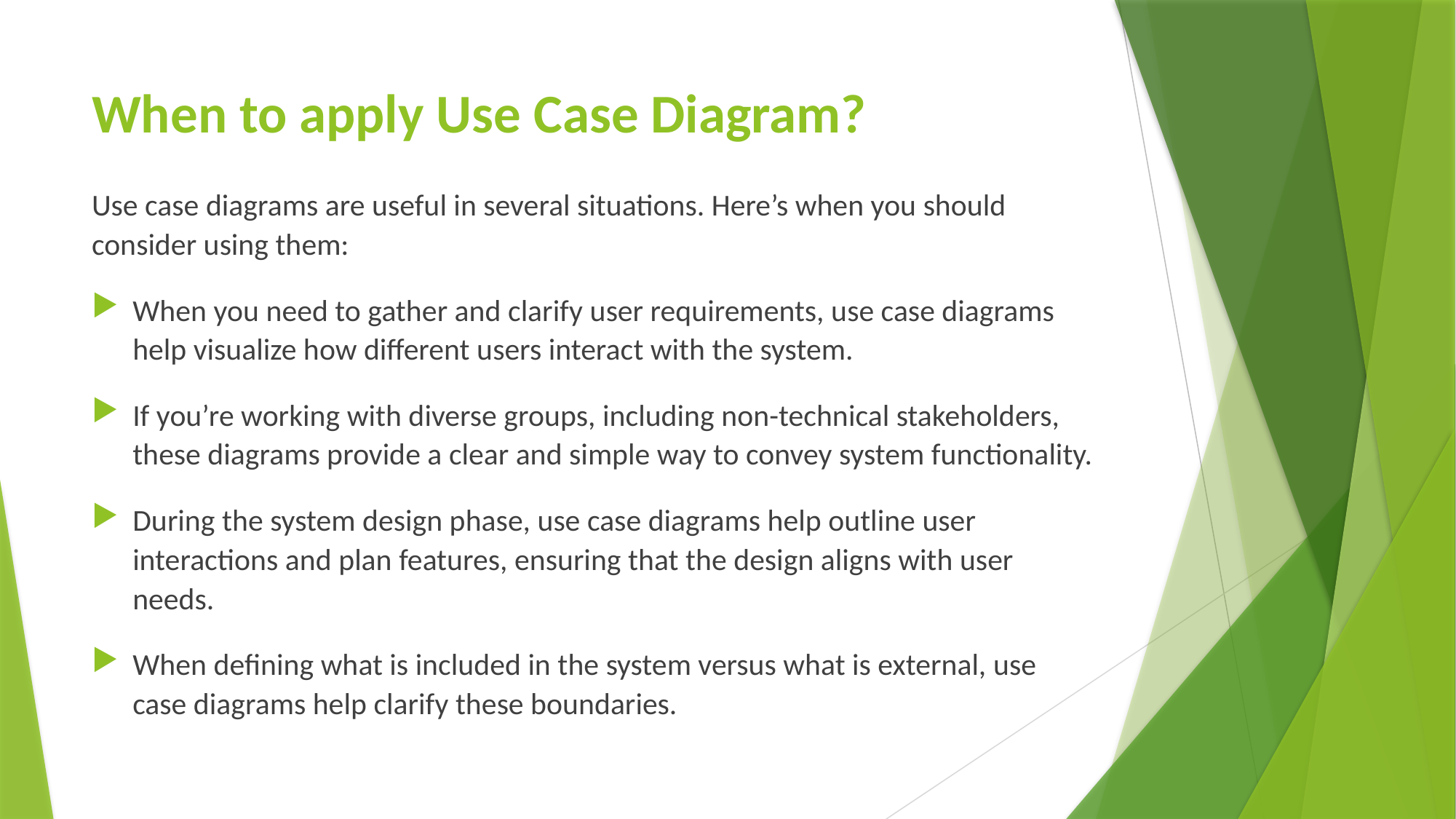

# When to apply Use Case Diagram?
Use case diagrams are useful in several situations. Here’s when you should consider using them:
When you need to gather and clarify user requirements, use case diagrams help visualize how different users interact with the system.
If you’re working with diverse groups, including non-technical stakeholders, these diagrams provide a clear and simple way to convey system functionality.
During the system design phase, use case diagrams help outline user interactions and plan features, ensuring that the design aligns with user needs.
When defining what is included in the system versus what is external, use case diagrams help clarify these boundaries.